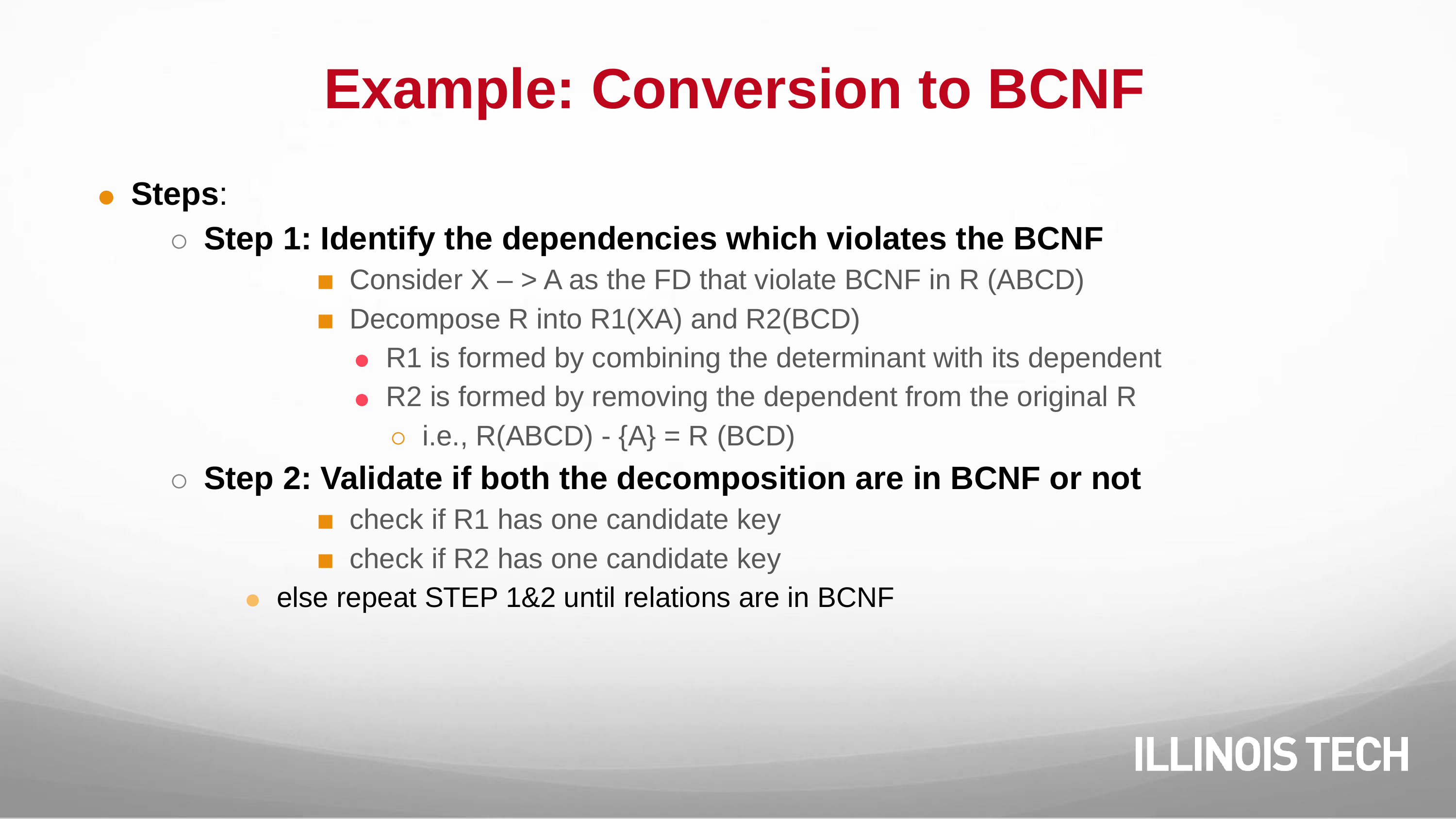

# Example: Conversion to BCNF
Steps:
Step 1: Identify the dependencies which violates the BCNF
Consider X – > A as the FD that violate BCNF in R (ABCD)
Decompose R into R1(XA) and R2(BCD)
R1 is formed by combining the determinant with its dependent
R2 is formed by removing the dependent from the original R
i.e., R(ABCD) - {A} = R (BCD)
Step 2: Validate if both the decomposition are in BCNF or not
check if R1 has one candidate key
check if R2 has one candidate key
else repeat STEP 1&2 until relations are in BCNF